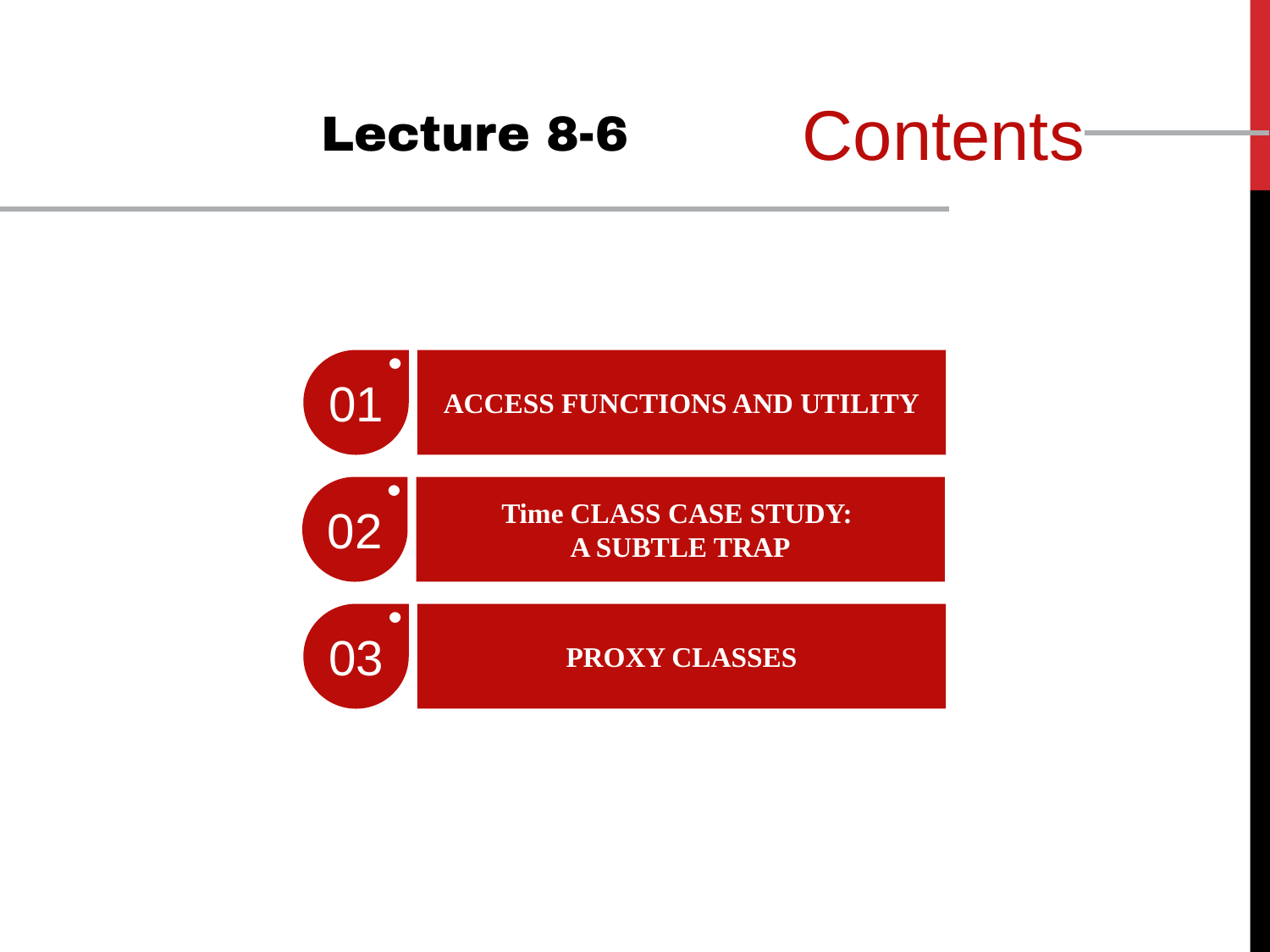

Contents

Lecture 8-6
01
Access Functions and Utility
02
Time Class Case Study:
A Subtle Trap
03
Proxy Classes